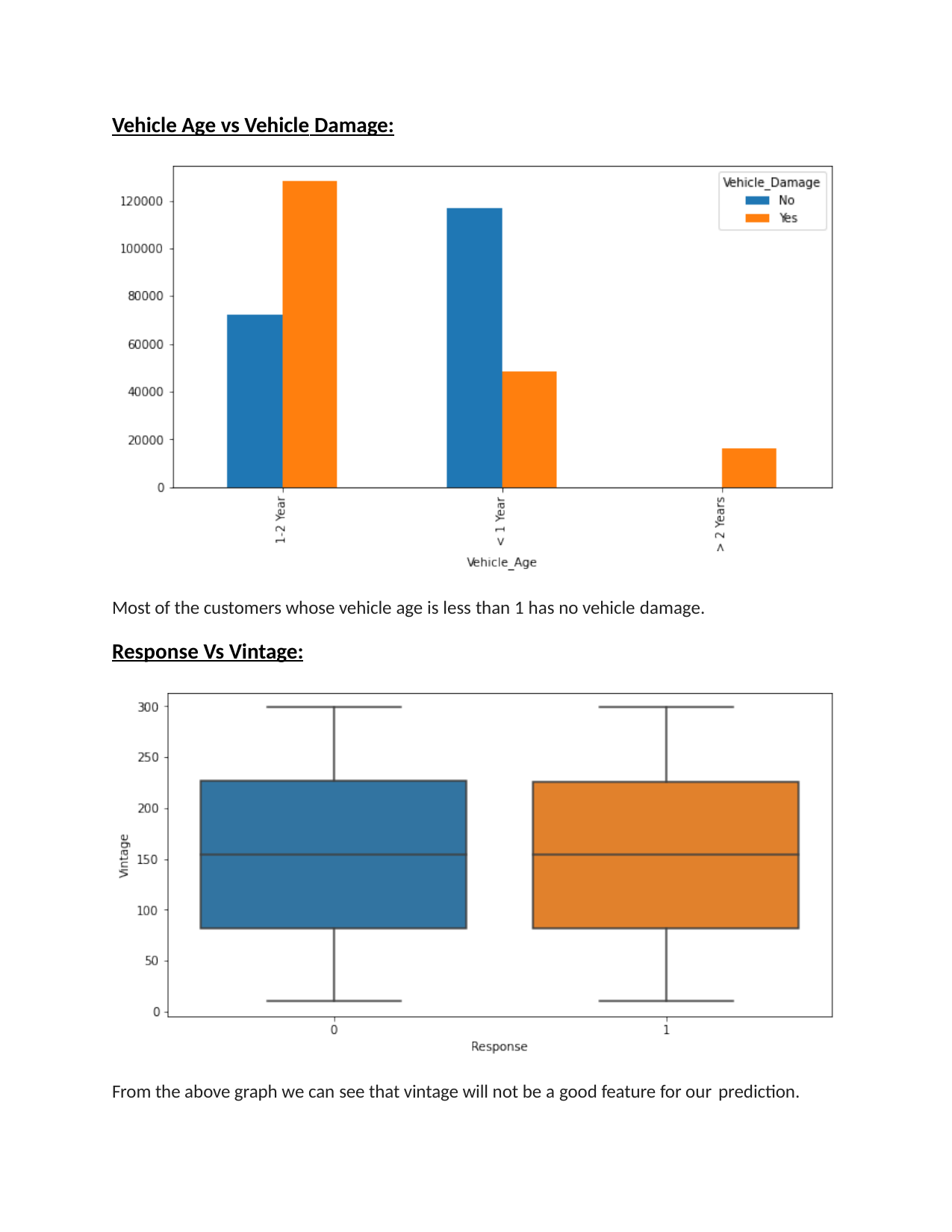

Vehicle Age vs Vehicle Damage:

Most of the customers whose vehicle age is less than 1 has no vehicle damage.

Response Vs Vintage:

From the above graph we can see that vintage will not be a good feature for our prediction.